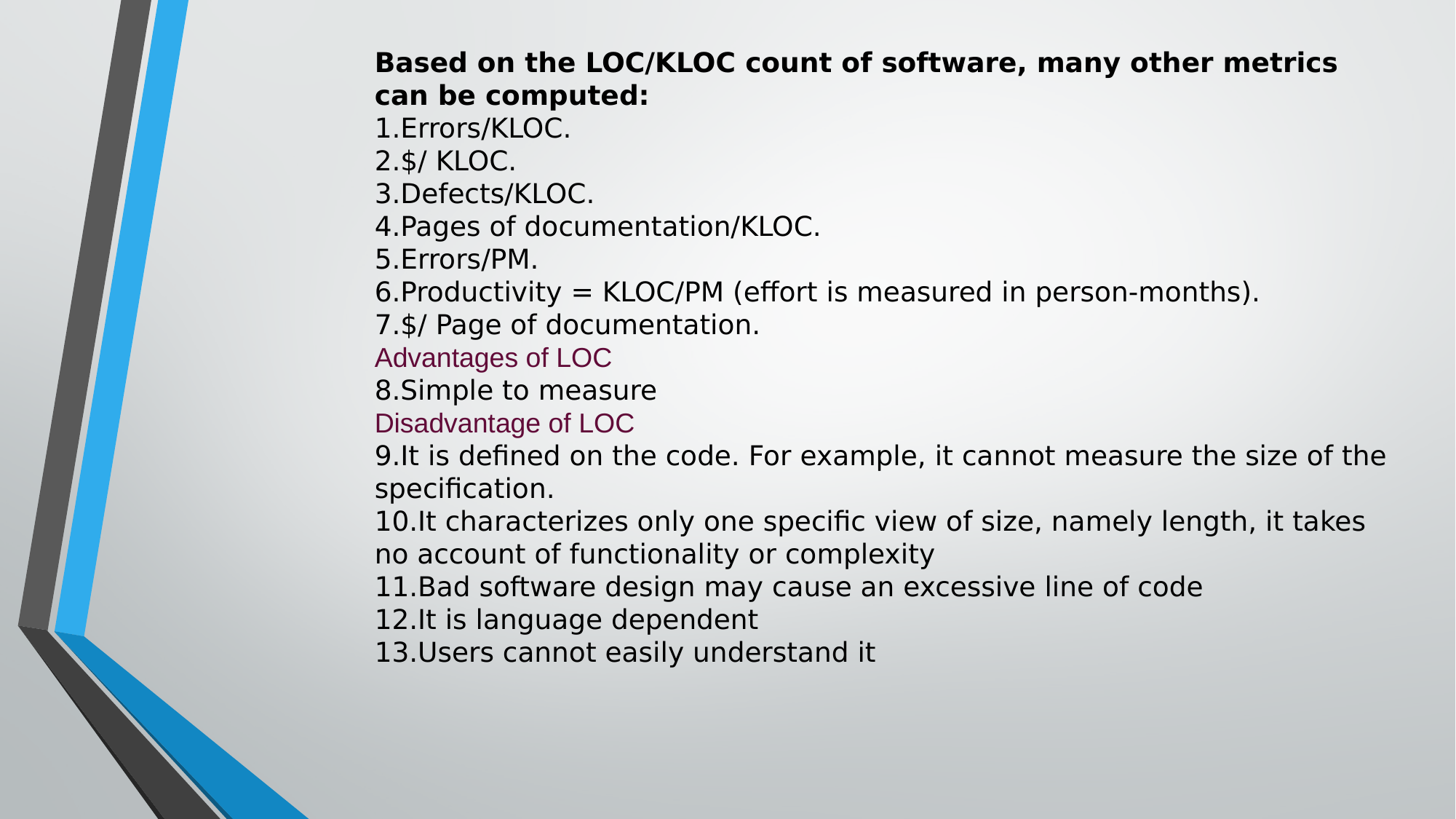

Based on the LOC/KLOC count of software, many other metrics can be computed:
Errors/KLOC.
$/ KLOC.
Defects/KLOC.
Pages of documentation/KLOC.
Errors/PM.
Productivity = KLOC/PM (effort is measured in person-months).
$/ Page of documentation.
Advantages of LOC
Simple to measure
Disadvantage of LOC
It is defined on the code. For example, it cannot measure the size of the specification.
It characterizes only one specific view of size, namely length, it takes no account of functionality or complexity
Bad software design may cause an excessive line of code
It is language dependent
Users cannot easily understand it